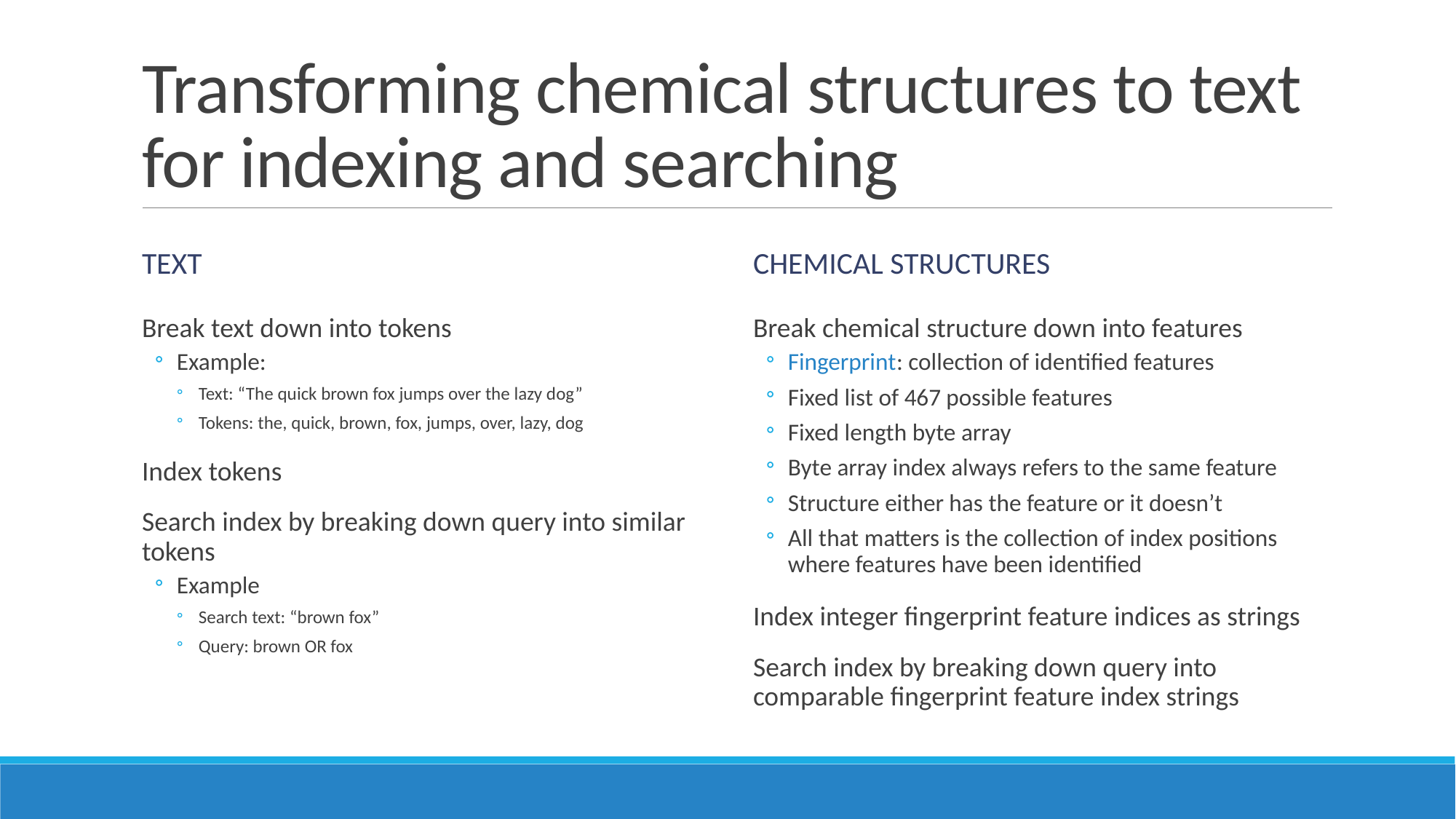

# Transforming chemical structures to text for indexing and searching
Text
Chemical structures
Break chemical structure down into features
Fingerprint: collection of identified features
Fixed list of 467 possible features
Fixed length byte array
Byte array index always refers to the same feature
Structure either has the feature or it doesn’t
All that matters is the collection of index positions where features have been identified
Index integer fingerprint feature indices as strings
Search index by breaking down query into comparable fingerprint feature index strings
Break text down into tokens
Example:
Text: “The quick brown fox jumps over the lazy dog”
Tokens: the, quick, brown, fox, jumps, over, lazy, dog
Index tokens
Search index by breaking down query into similar tokens
Example
Search text: “brown fox”
Query: brown OR fox